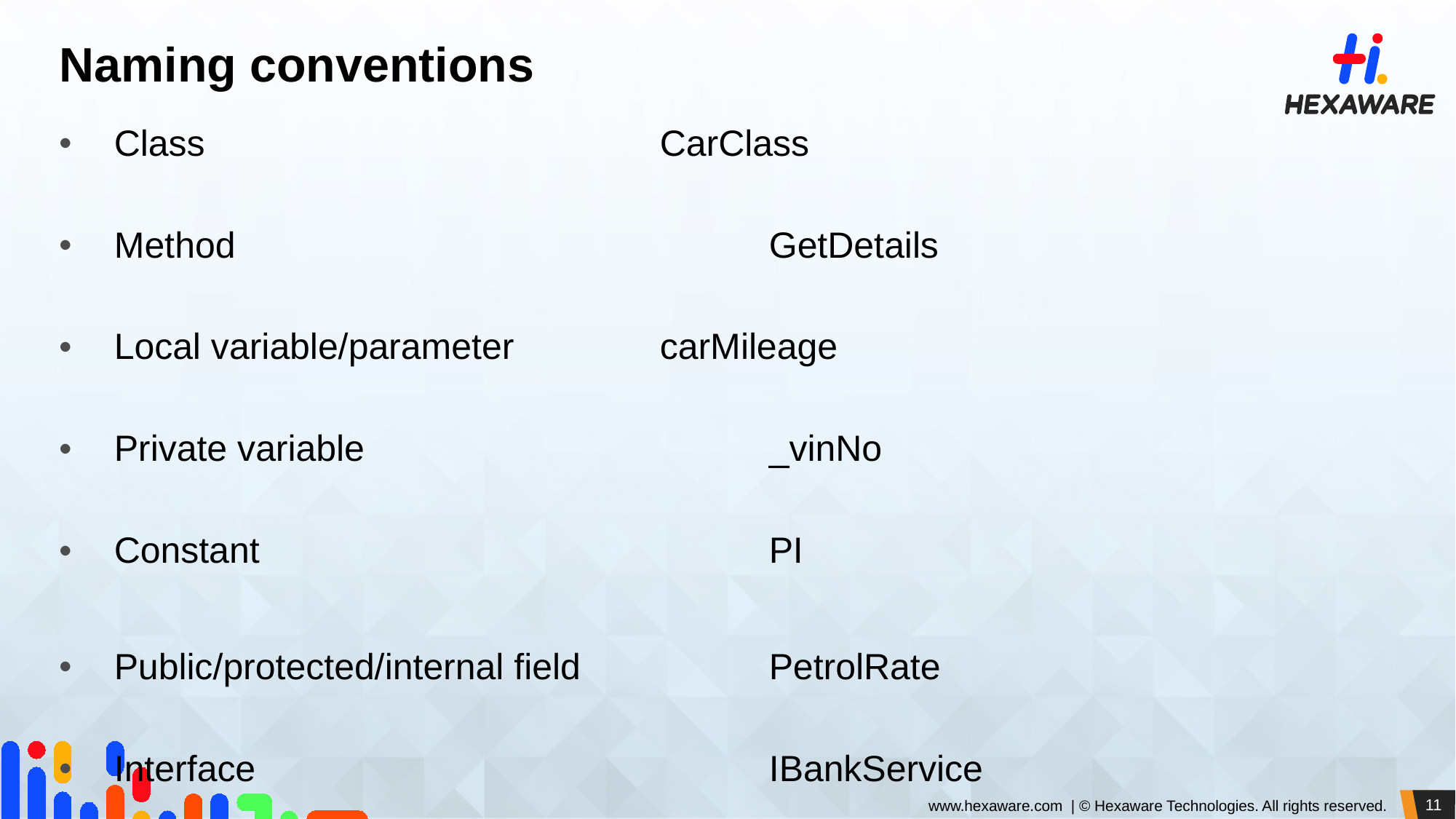

# Naming conventions
Class 					CarClass

Method					GetDetails

Local variable/parameter		carMileage

Private variable				_vinNo

Constant					PI

Public/protected/internal field		PetrolRate

Interface					IBankService